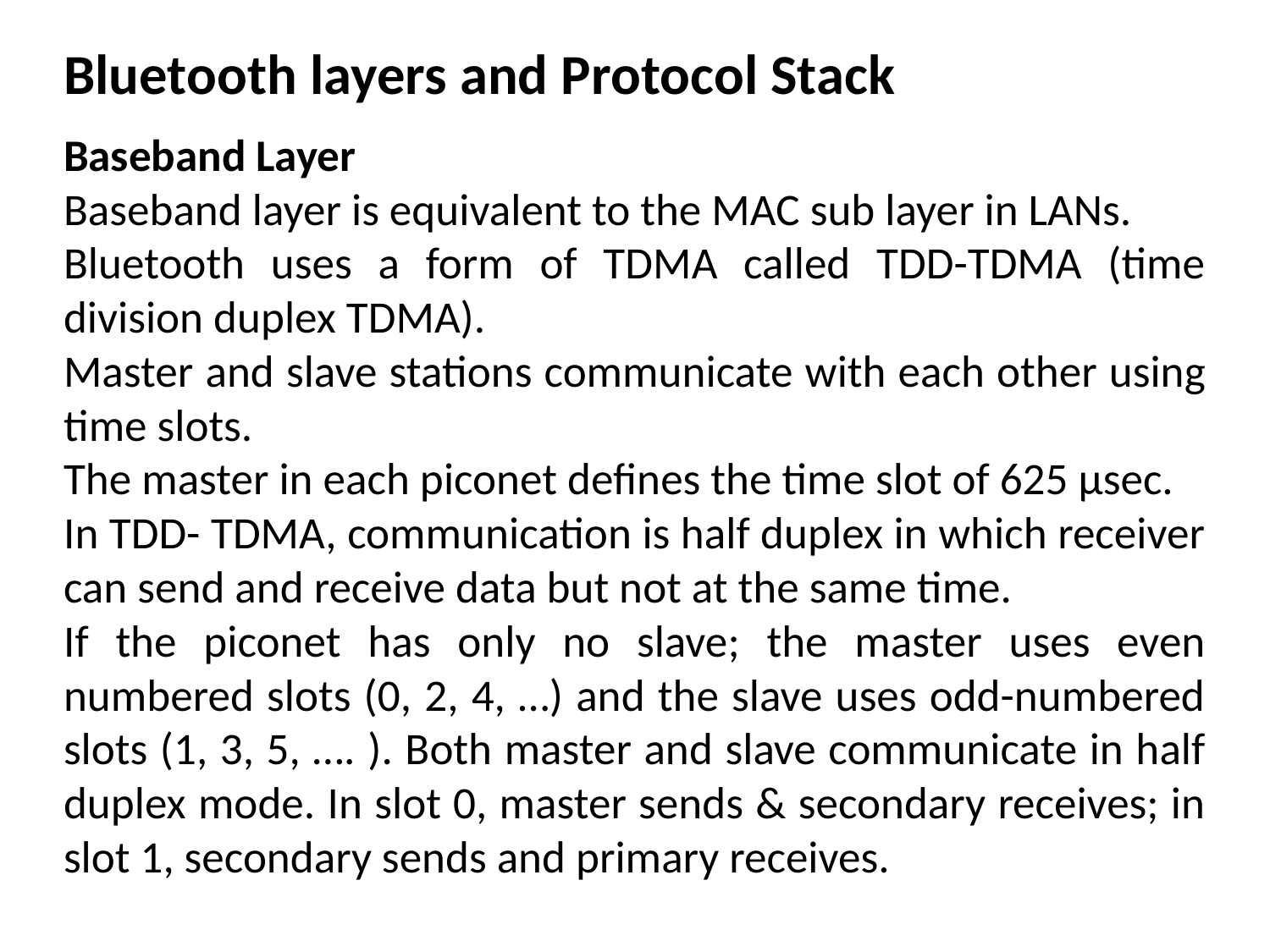

# Bluetooth layers and Protocol Stack
Baseband Layer
Baseband layer is equivalent to the MAC sub layer in LANs.
Bluetooth uses a form of TDMA called TDD-TDMA (time division duplex TDMA).
Master and slave stations communicate with each other using time slots.
The master in each piconet defines the time slot of 625 µsec.
In TDD- TDMA, communication is half duplex in which receiver can send and receive data but not at the same time.
If the piconet has only no slave; the master uses even numbered slots (0, 2, 4, …) and the slave uses odd-numbered slots (1, 3, 5, …. ). Both master and slave communicate in half duplex mode. In slot 0, master sends & secondary receives; in slot 1, secondary sends and primary receives.